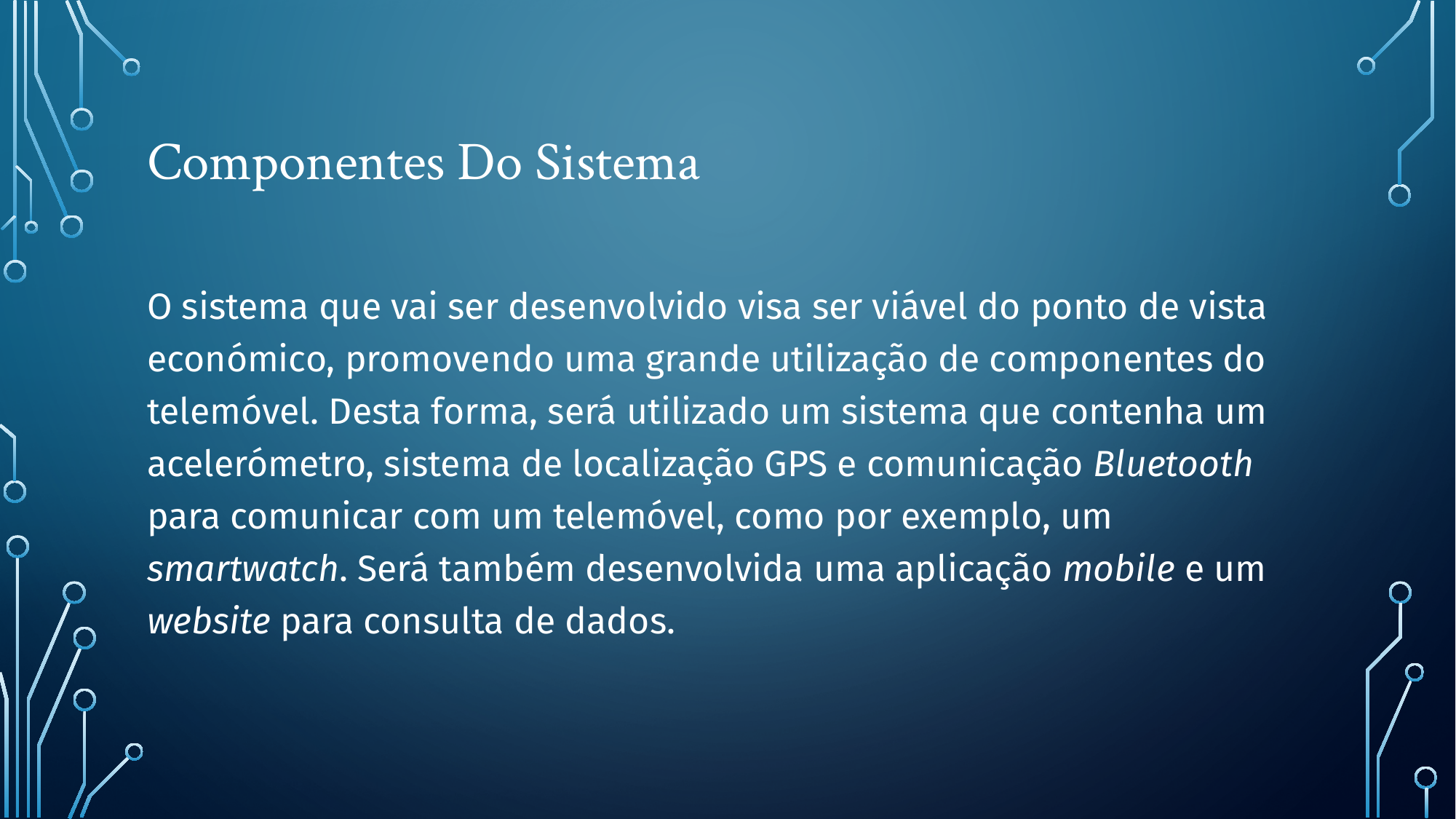

# Componentes Do Sistema
O sistema que vai ser desenvolvido visa ser viável do ponto de vista económico, promovendo uma grande utilização de componentes do telemóvel. Desta forma, será utilizado um sistema que contenha um acelerómetro, sistema de localização GPS e comunicação Bluetooth para comunicar com um telemóvel, como por exemplo, um smartwatch. Será também desenvolvida uma aplicação mobile e um website para consulta de dados.